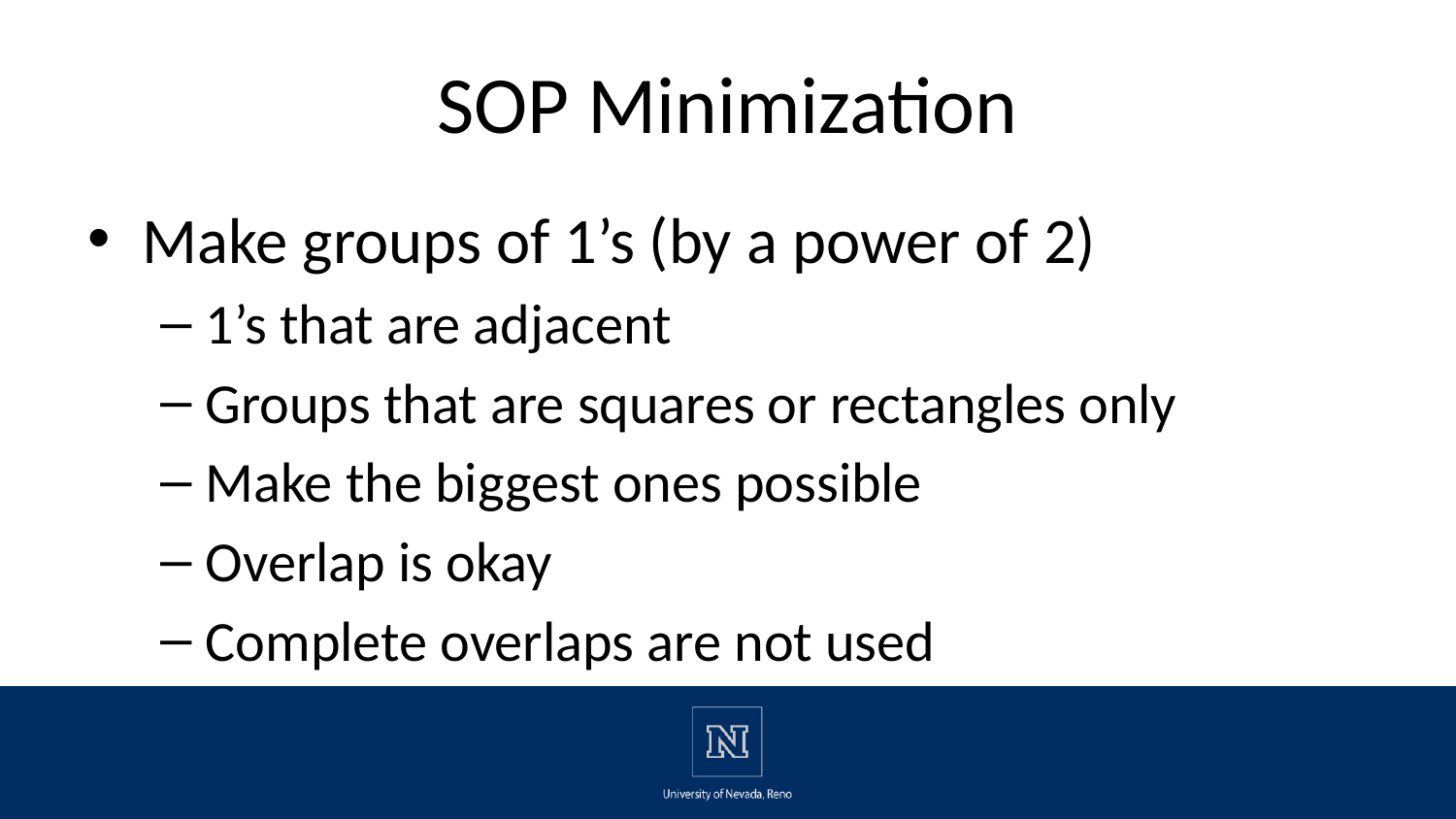

# SOP Minimization
Make groups of 1’s (by a power of 2)
1’s that are adjacent
Groups that are squares or rectangles only
Make the biggest ones possible
Overlap is okay
Complete overlaps are not used